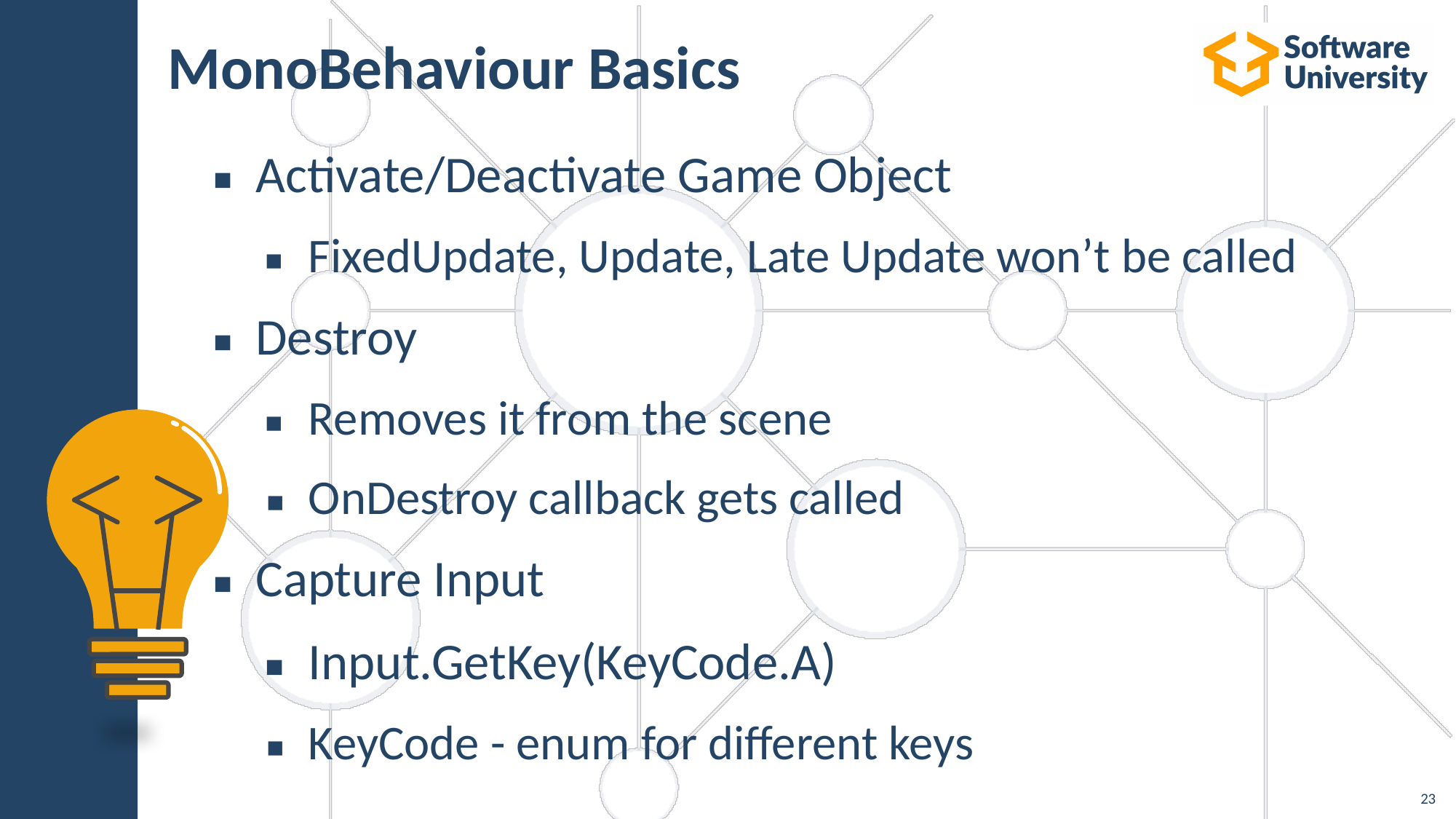

# MonoBehaviour Basics
Activate/Deactivate Game Object
FixedUpdate, Update, Late Update won’t be called
Destroy
Removes it from the scene
OnDestroy callback gets called
Capture Input
Input.GetKey(KeyCode.A)
KeyCode - enum for different keys
23